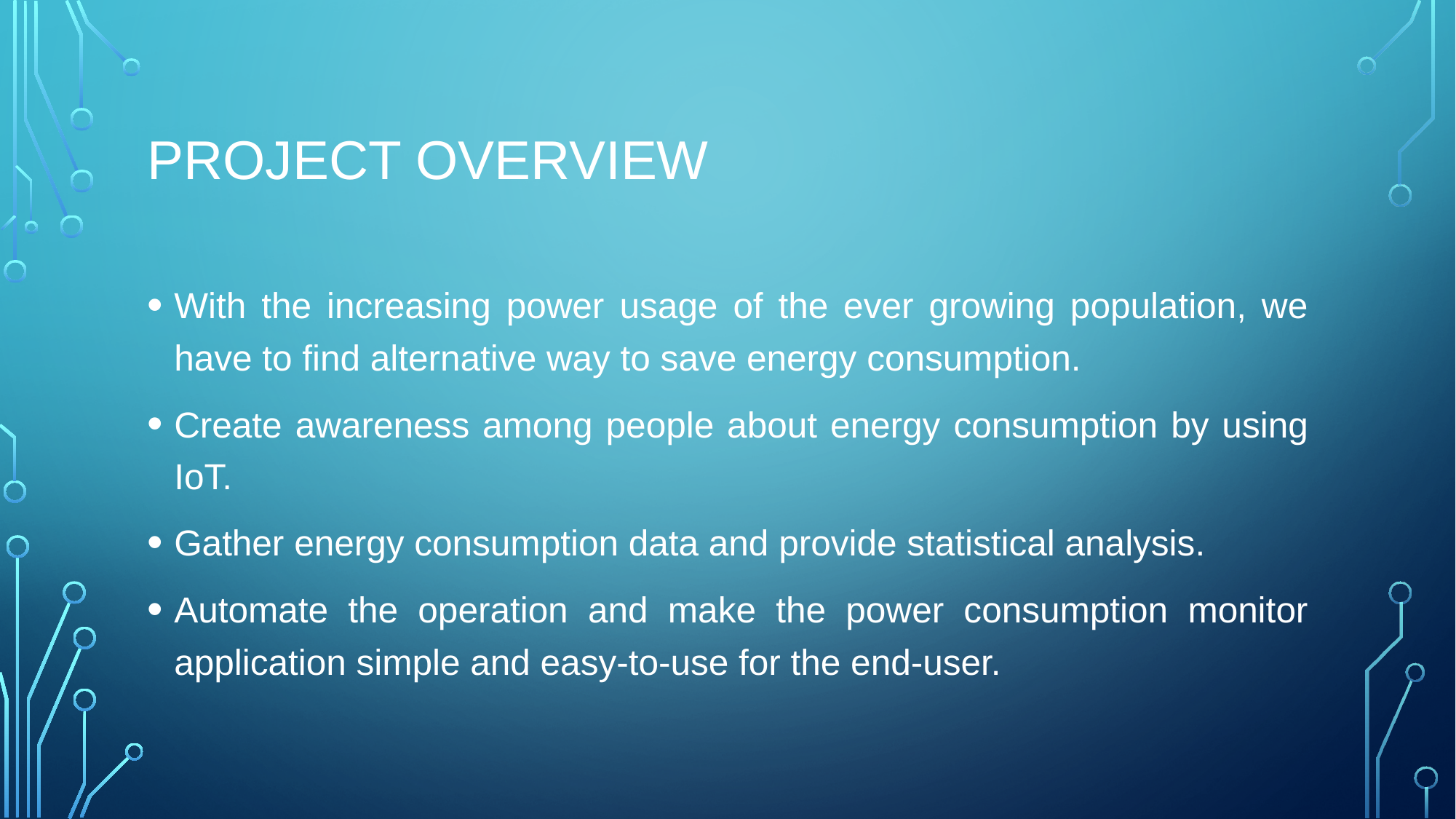

# Project Overview
With the increasing power usage of the ever growing population, we have to find alternative way to save energy consumption.
Create awareness among people about energy consumption by using IoT.
Gather energy consumption data and provide statistical analysis.
Automate the operation and make the power consumption monitor application simple and easy-to-use for the end-user.